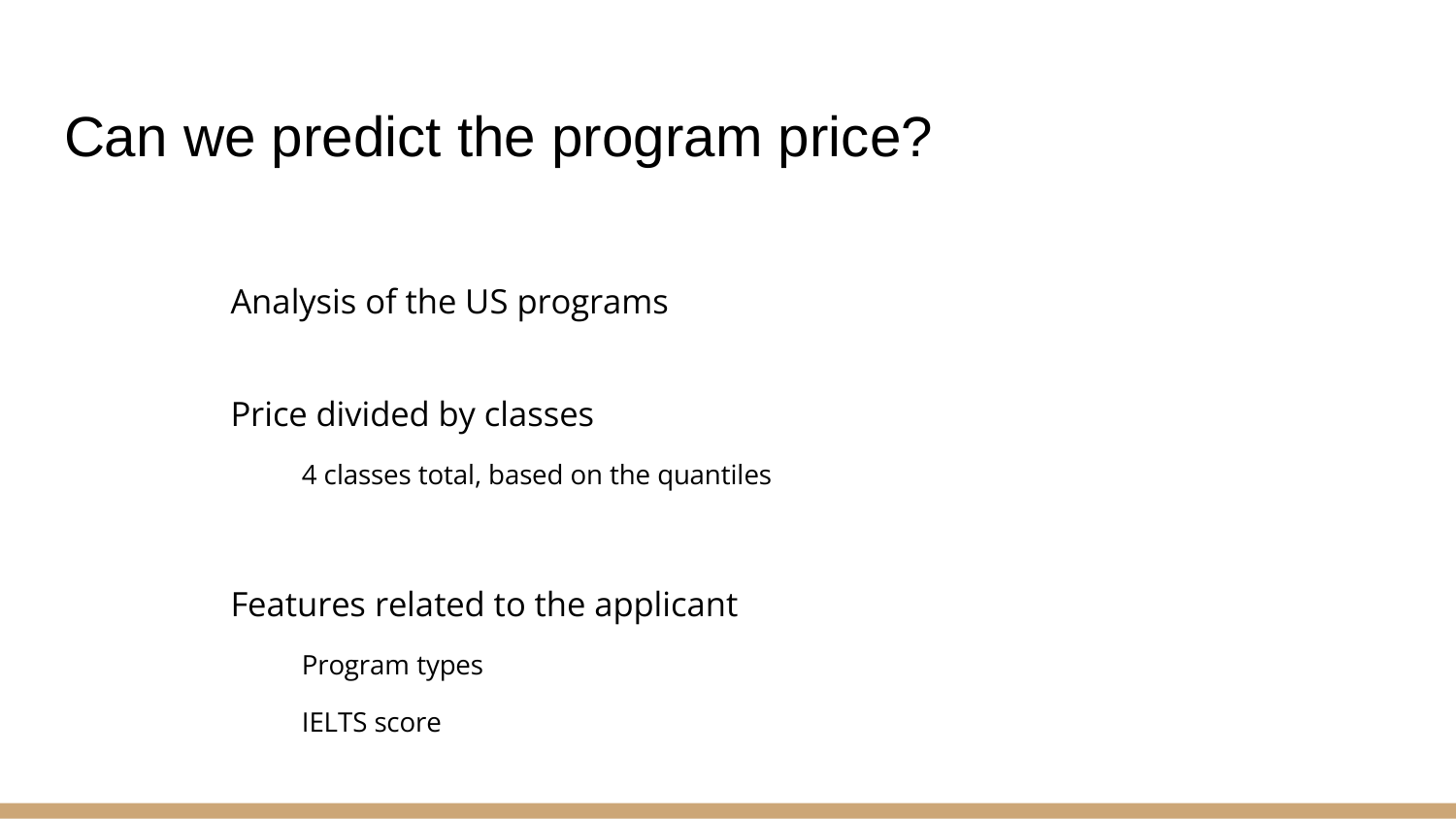

# Can we predict the program price?

Analysis of the US programs

Price divided by classes
4 classes total, based on the quantiles

Features related to the applicant
Program types
IELTS score